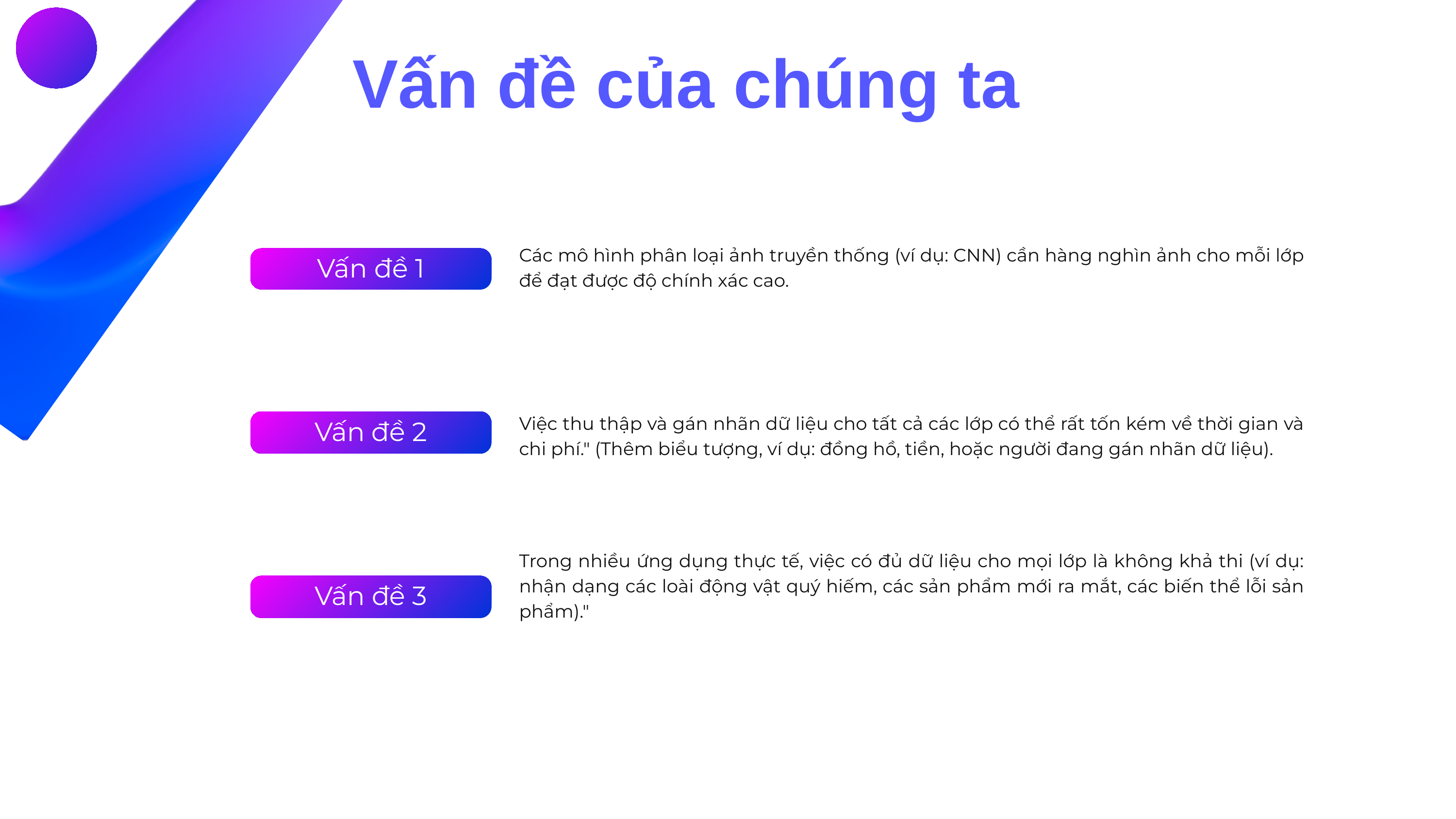

Vấn đề của chúng ta
Các mô hình phân loại ảnh truyền thống (ví dụ: CNN) cần hàng nghìn ảnh cho mỗi lớp để đạt được độ chính xác cao.

Vấn đề 1
Việc thu thập và gán nhãn dữ liệu cho tất cả các lớp có thể rất tốn kém về thời gian và chi phí." (Thêm biểu tượng, ví dụ: đồng hồ, tiền, hoặc người đang gán nhãn dữ liệu).

Vấn đề 2
Trong nhiều ứng dụng thực tế, việc có đủ dữ liệu cho mọi lớp là không khả thi (ví dụ: nhận dạng các loài động vật quý hiếm, các sản phẩm mới ra mắt, các biến thể lỗi sản phẩm)."

Vấn đề 3